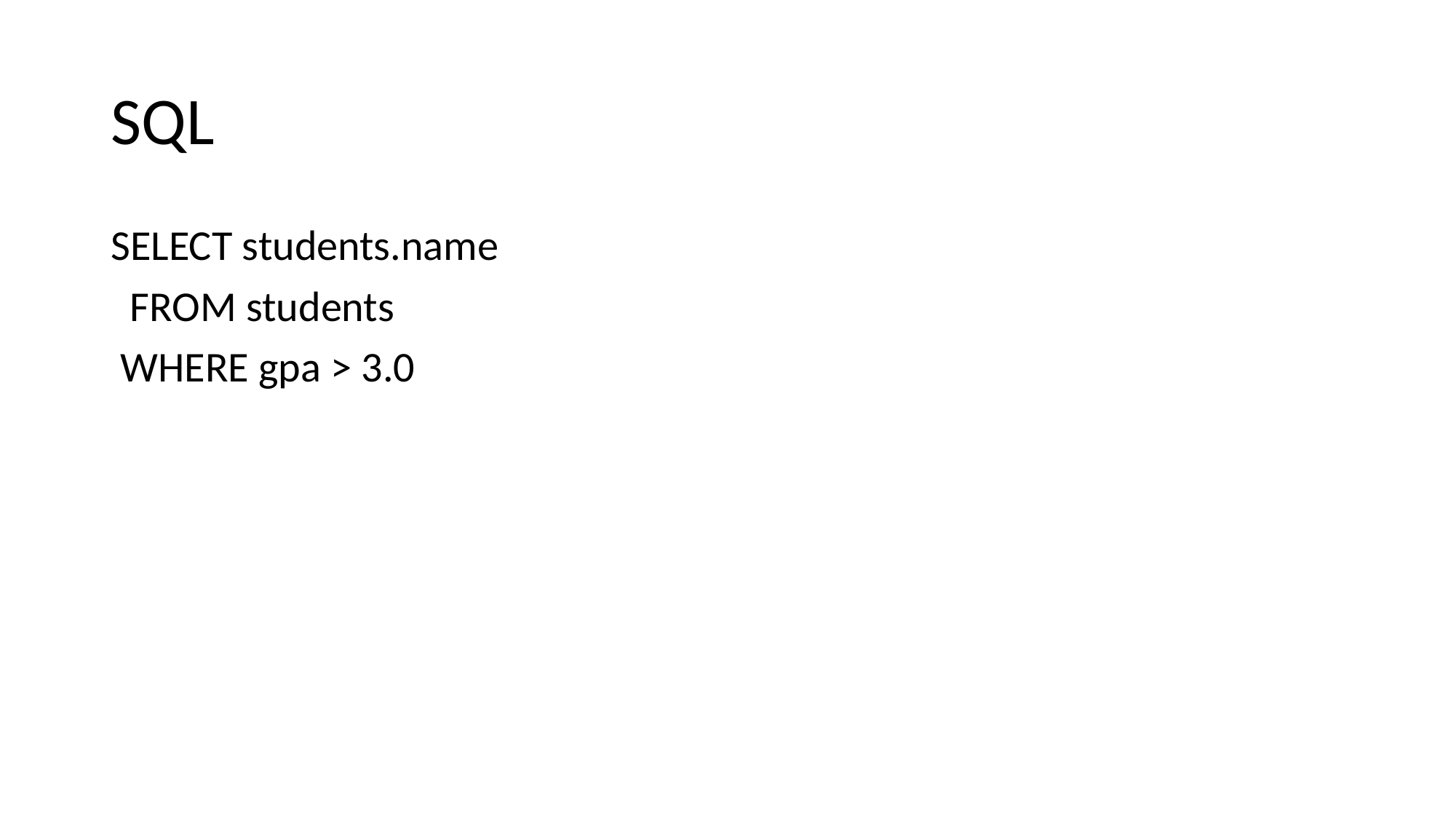

# SQL
SELECT students.name
  FROM students
 WHERE gpa > 3.0